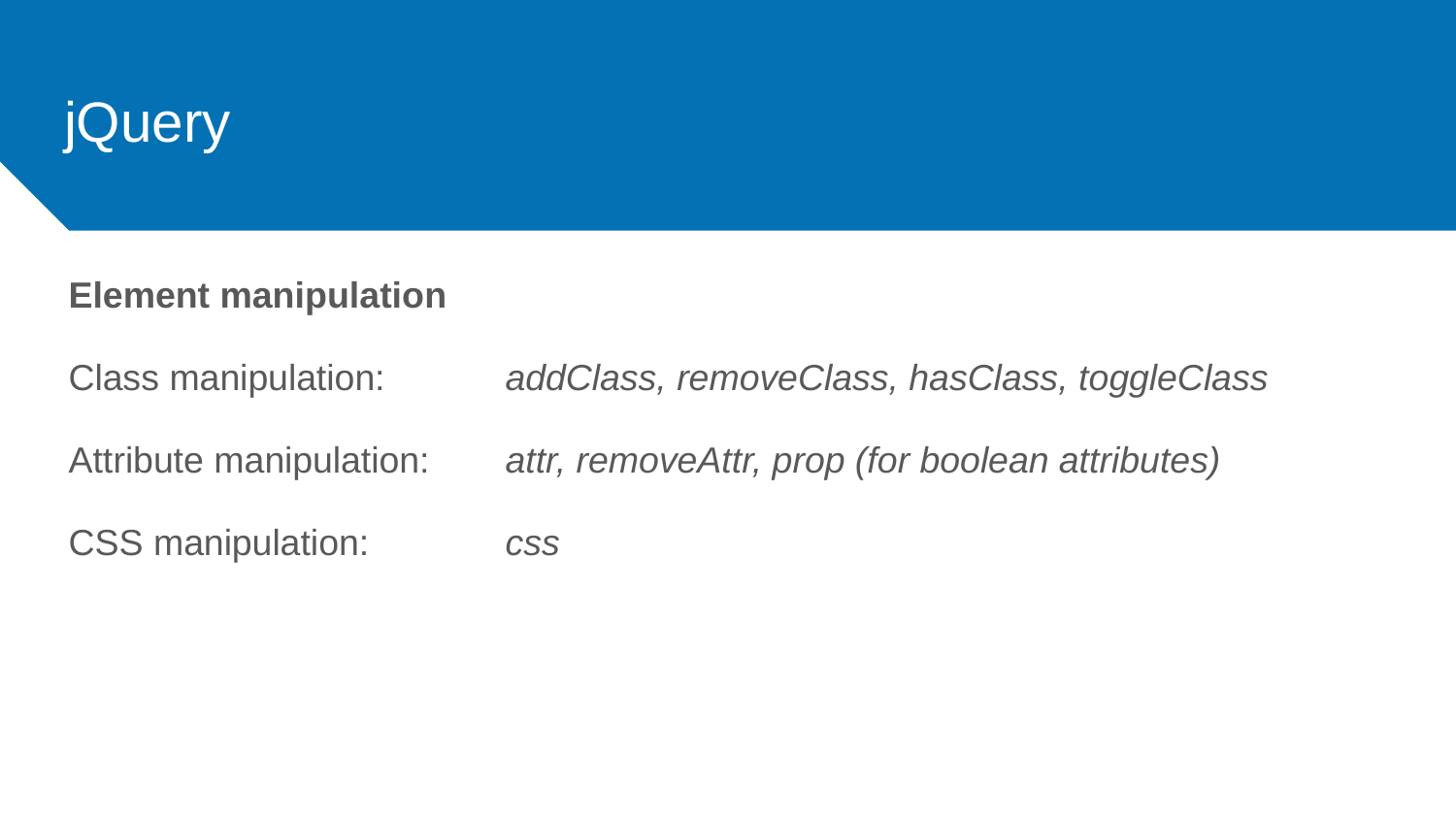

# jQuery
Element manipulation
Class manipulation:	addClass, removeClass, hasClass, toggleClass
Attribute manipulation:	attr, removeAttr, prop (for boolean attributes)
CSS manipulation:	css